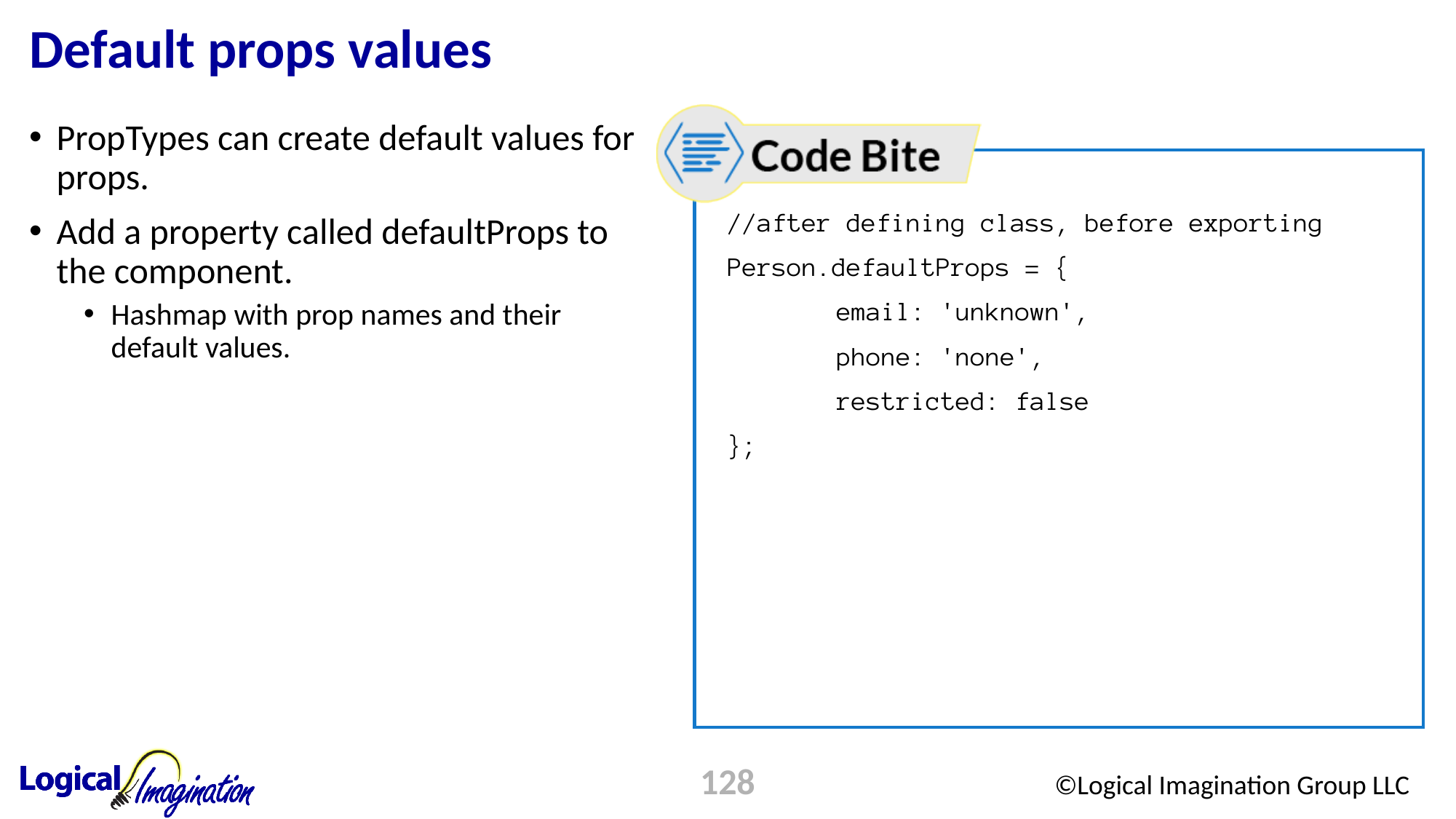

# Default props values
PropTypes can create default values for props.
Add a property called defaultProps to the component.
Hashmap with prop names and their default values.
//after defining class, before exporting
Person.defaultProps = {
	email: 'unknown',
	phone: 'none',
	restricted: false
};
128